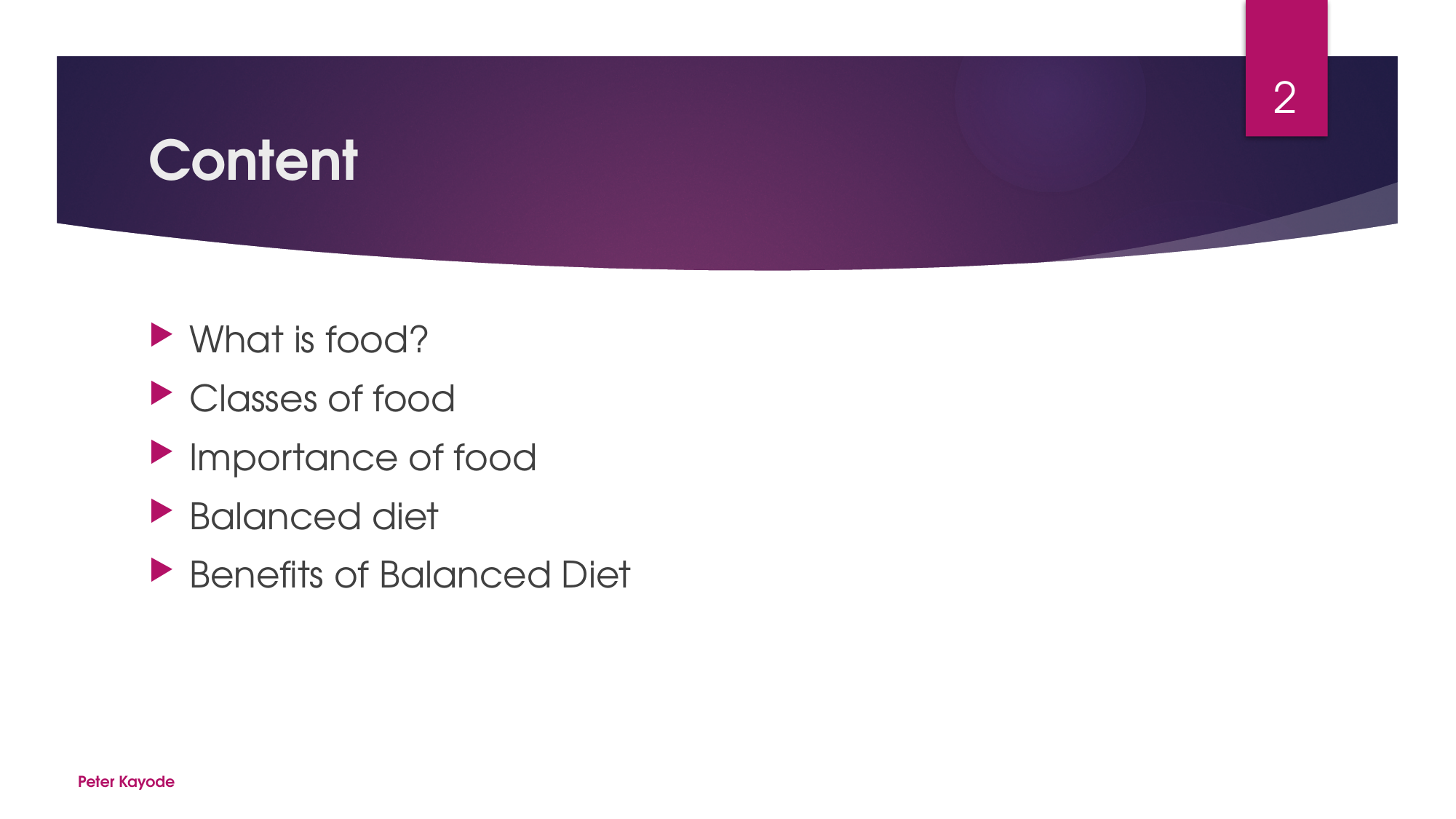

2
# Content
What is food?
Classes of food
Importance of food
Balanced diet
Benefits of Balanced Diet

Peter Kayode